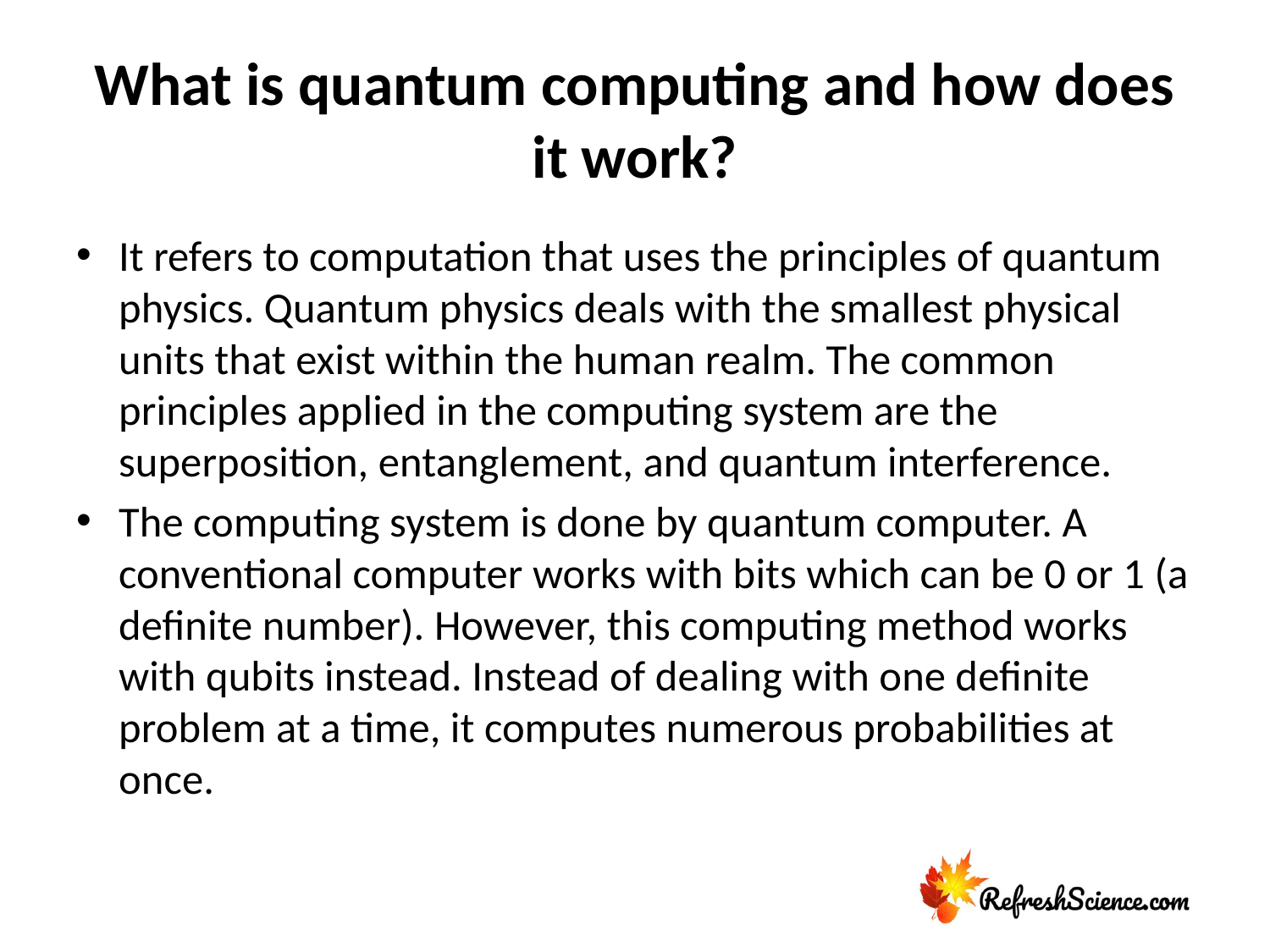

# What is quantum computing and how does it work?
It refers to computation that uses the principles of quantum physics. Quantum physics deals with the smallest physical units that exist within the human realm. The common principles applied in the computing system are the superposition, entanglement, and quantum interference.
The computing system is done by quantum computer. A conventional computer works with bits which can be 0 or 1 (a definite number). However, this computing method works with qubits instead. Instead of dealing with one definite problem at a time, it computes numerous probabilities at once.